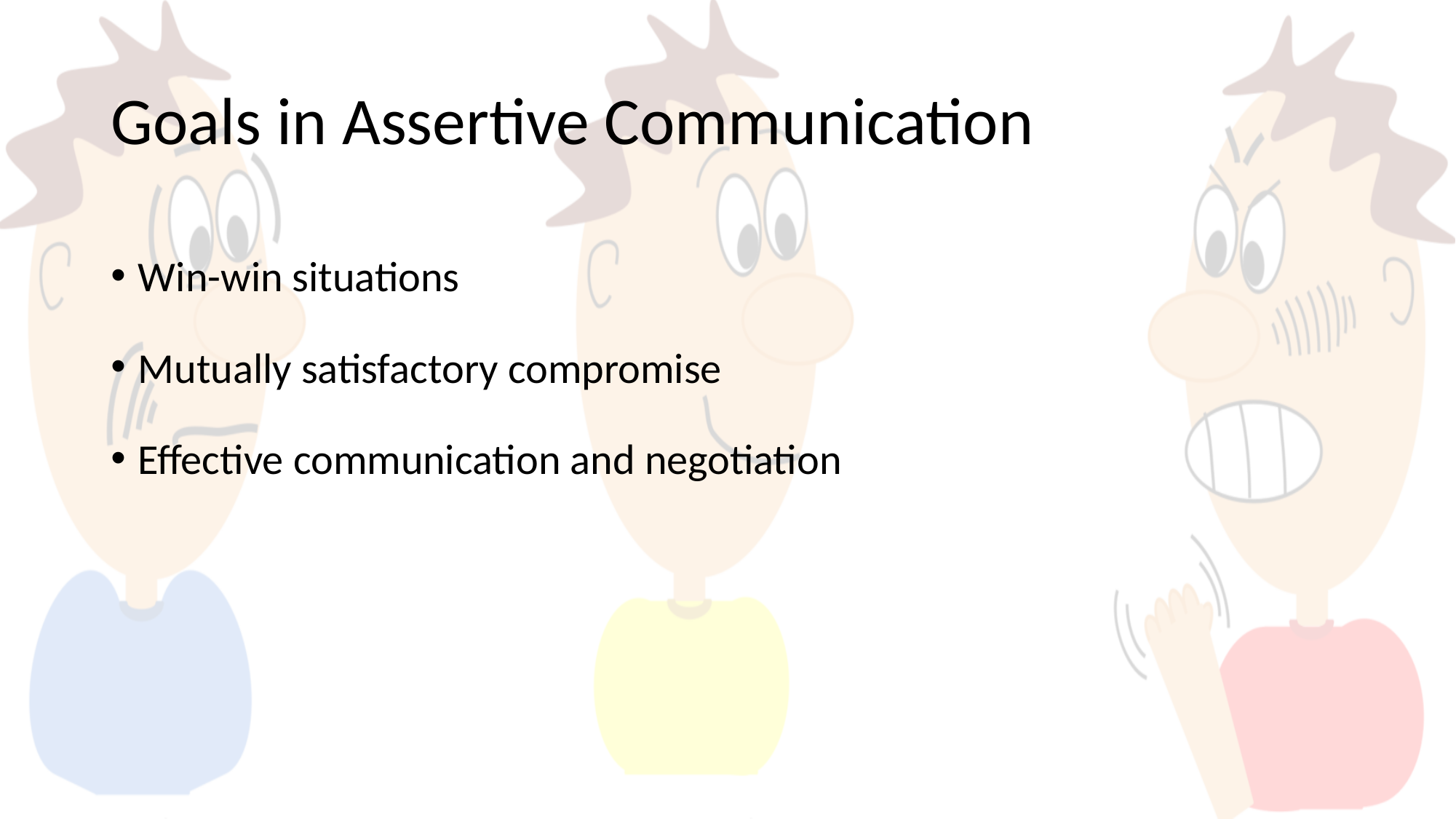

# Goals in Assertive Communication
Win-win situations
Mutually satisfactory compromise
Effective communication and negotiation